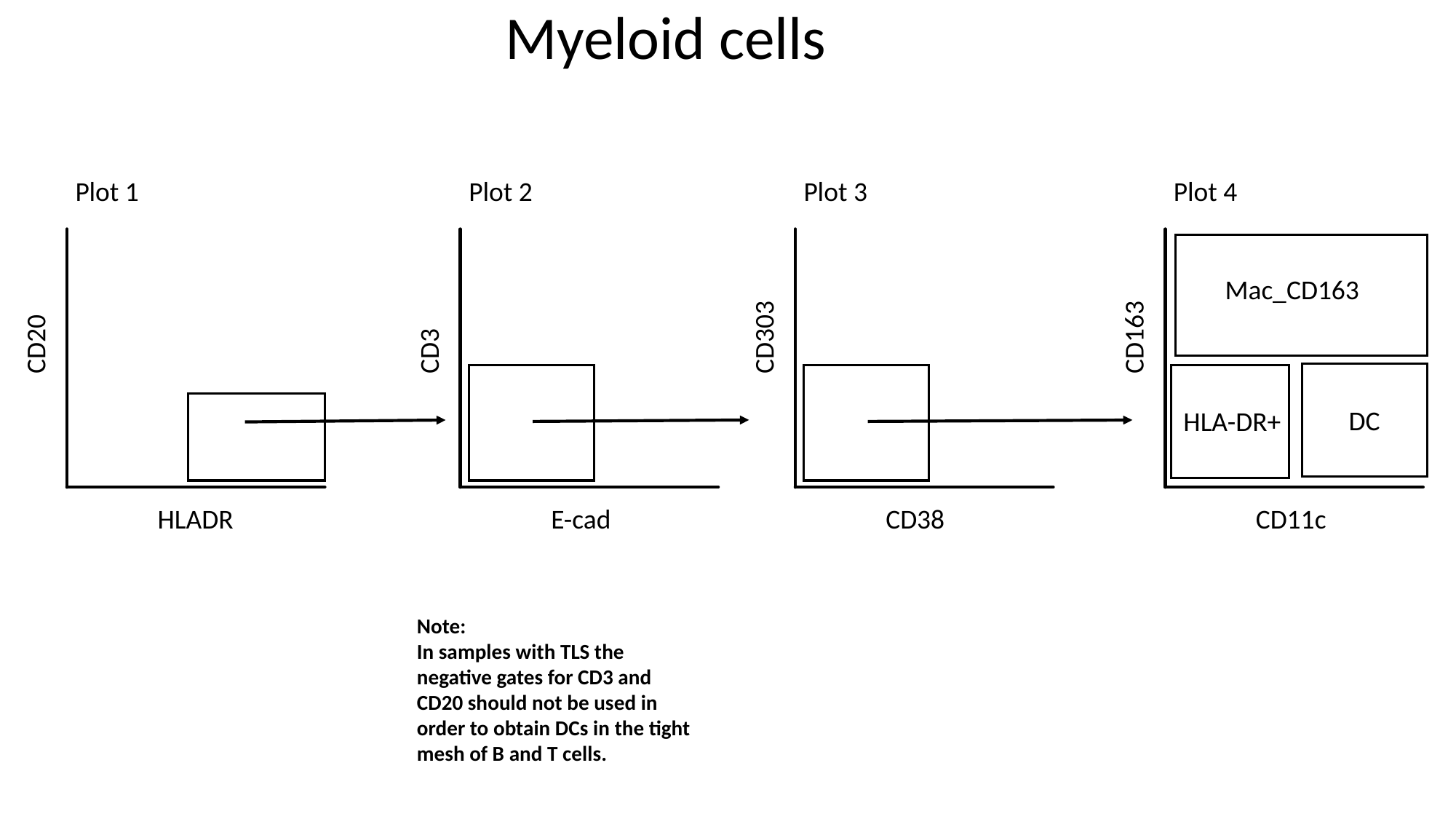

Myeloid cells
Plot 1
Plot 2
Plot 3
Plot 4

Mac_CD163
CD20
CD3
CD303
CD163

DC
HLA-DR+
HLADR
E-cad
CD38
CD11c
Note:
In samples with TLS the negative gates for CD3 and CD20 should not be used in order to obtain DCs in the tight mesh of B and T cells.